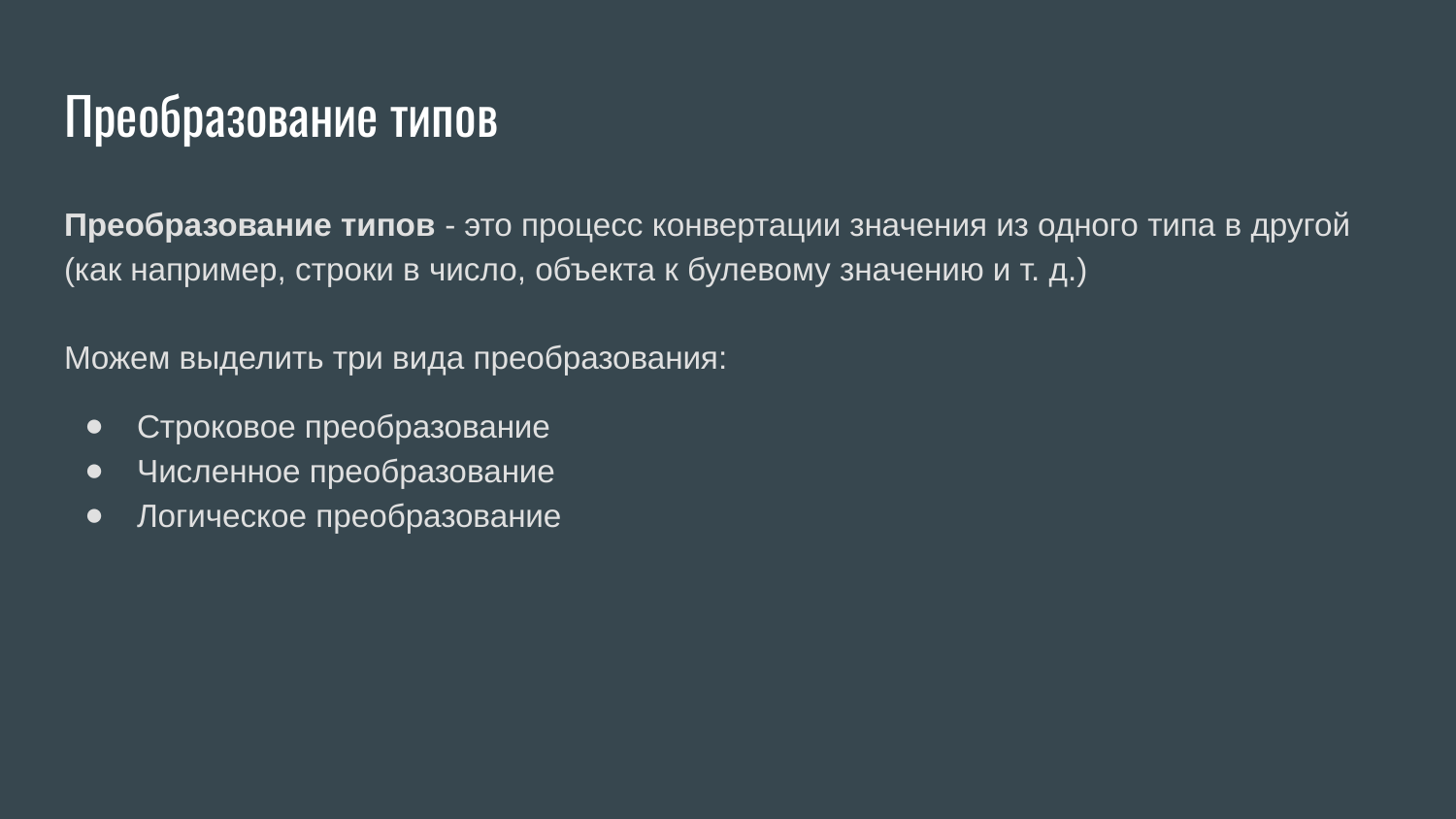

# Преобразование типов
Преобразование типов - это процесс конвертации значения из одного типа в другой (как например, строки в число, объекта к булевому значению и т. д.)
Можем выделить три вида преобразования:
Строковое преобразование
Численное преобразование
Логическое преобразование